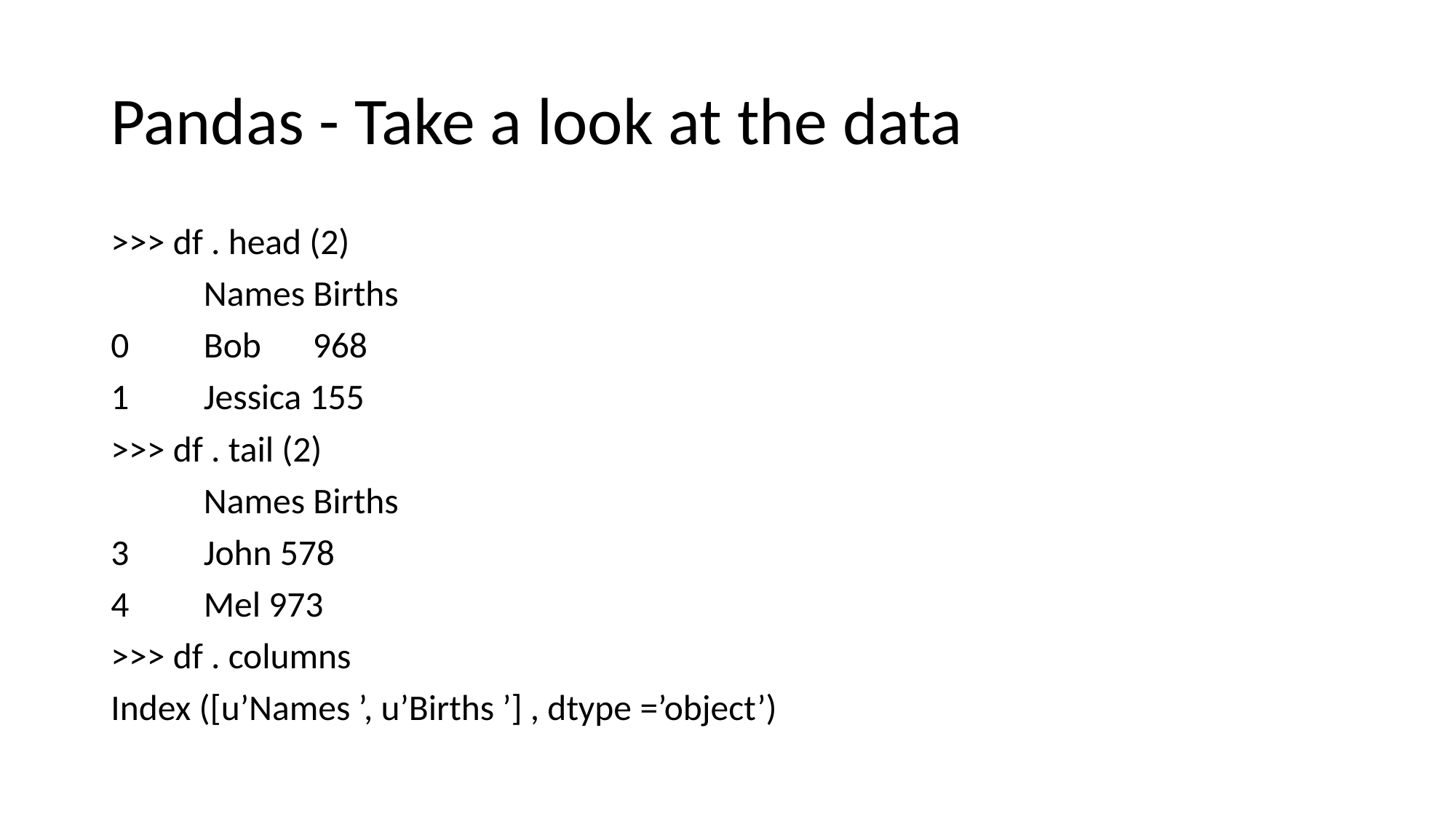

# Pandas - Take a look at the data
>>> df . head (2)
	Names Births
0 	Bob 	  968
1 	Jessica 155
>>> df . tail (2)
	Names Births
3 	John 578
4 	Mel 973
>>> df . columns
Index ([u’Names ’, u’Births ’] , dtype =’object’)